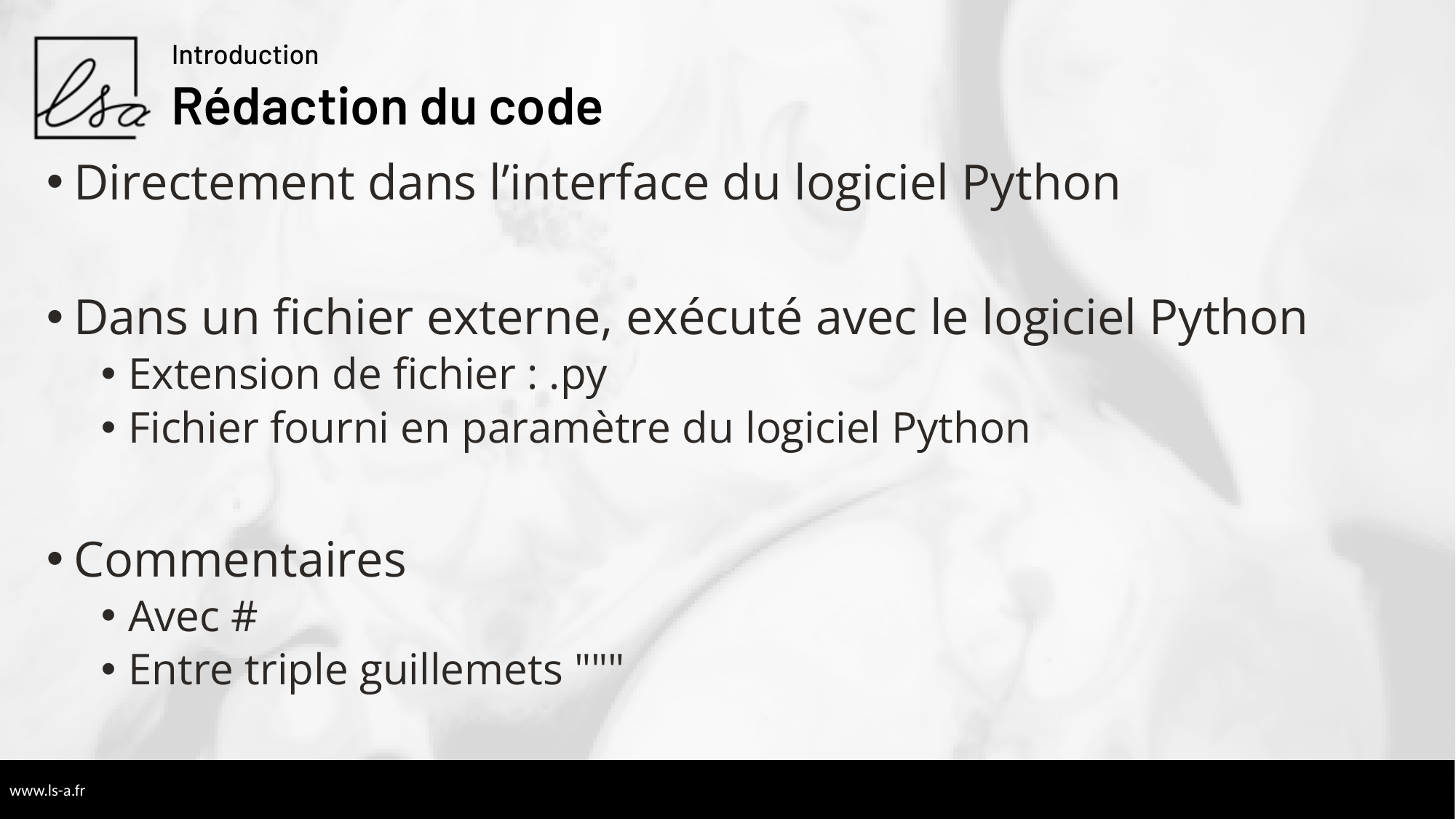

Introduction
# Rédaction du code
Directement dans l’interface du logiciel Python

Dans un fichier externe, exécuté avec le logiciel Python
Extension de fichier : .py
Fichier fourni en paramètre du logiciel Python

Commentaires
Avec #
Entre triple guillemets """